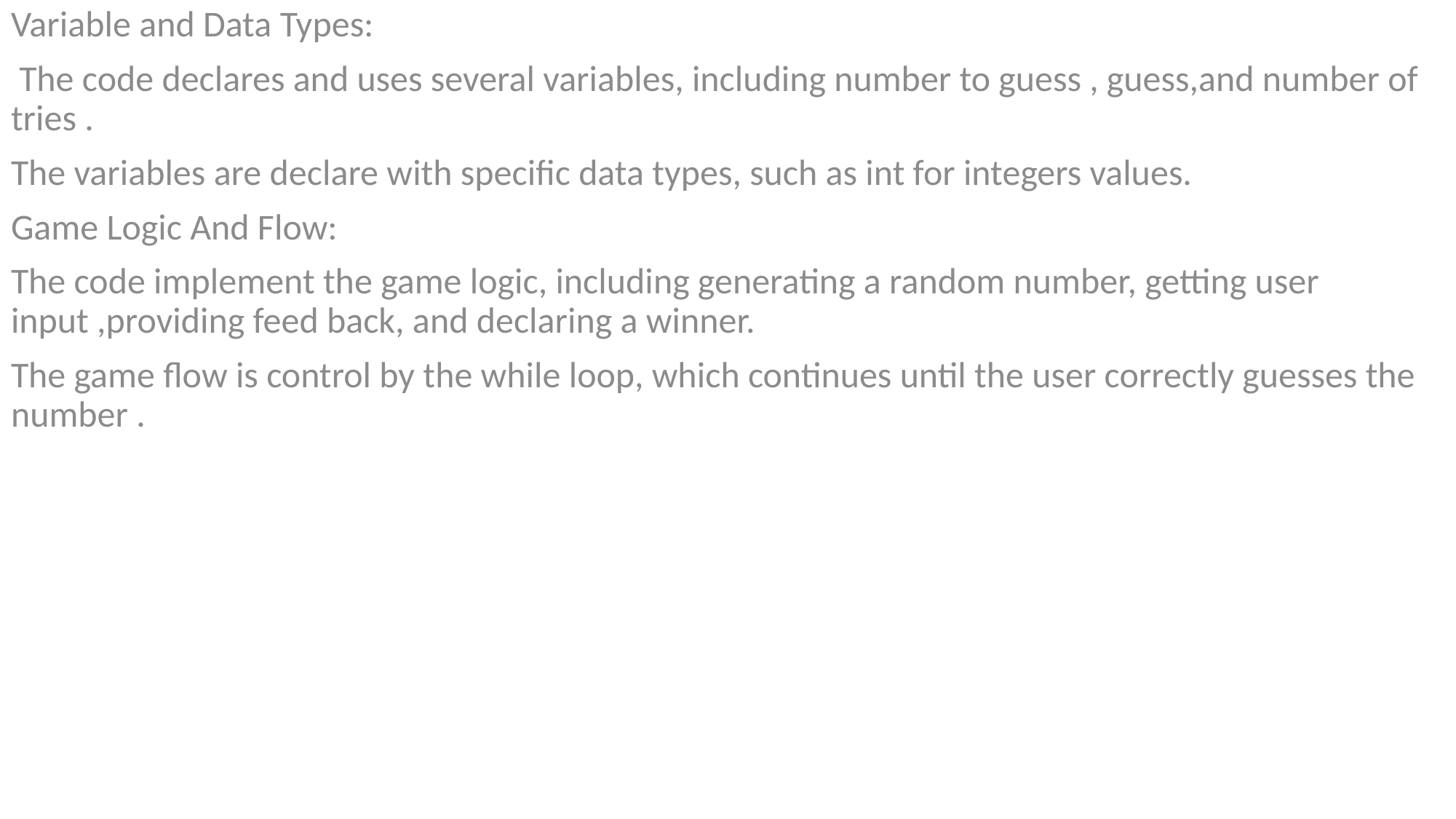

Variable and Data Types:
 The code declares and uses several variables, including number to guess , guess,and number of tries .
The variables are declare with specific data types, such as int for integers values.
Game Logic And Flow:
The code implement the game logic, including generating a random number, getting user input ,providing feed back, and declaring a winner.
The game flow is control by the while loop, which continues until the user correctly guesses the number .
#